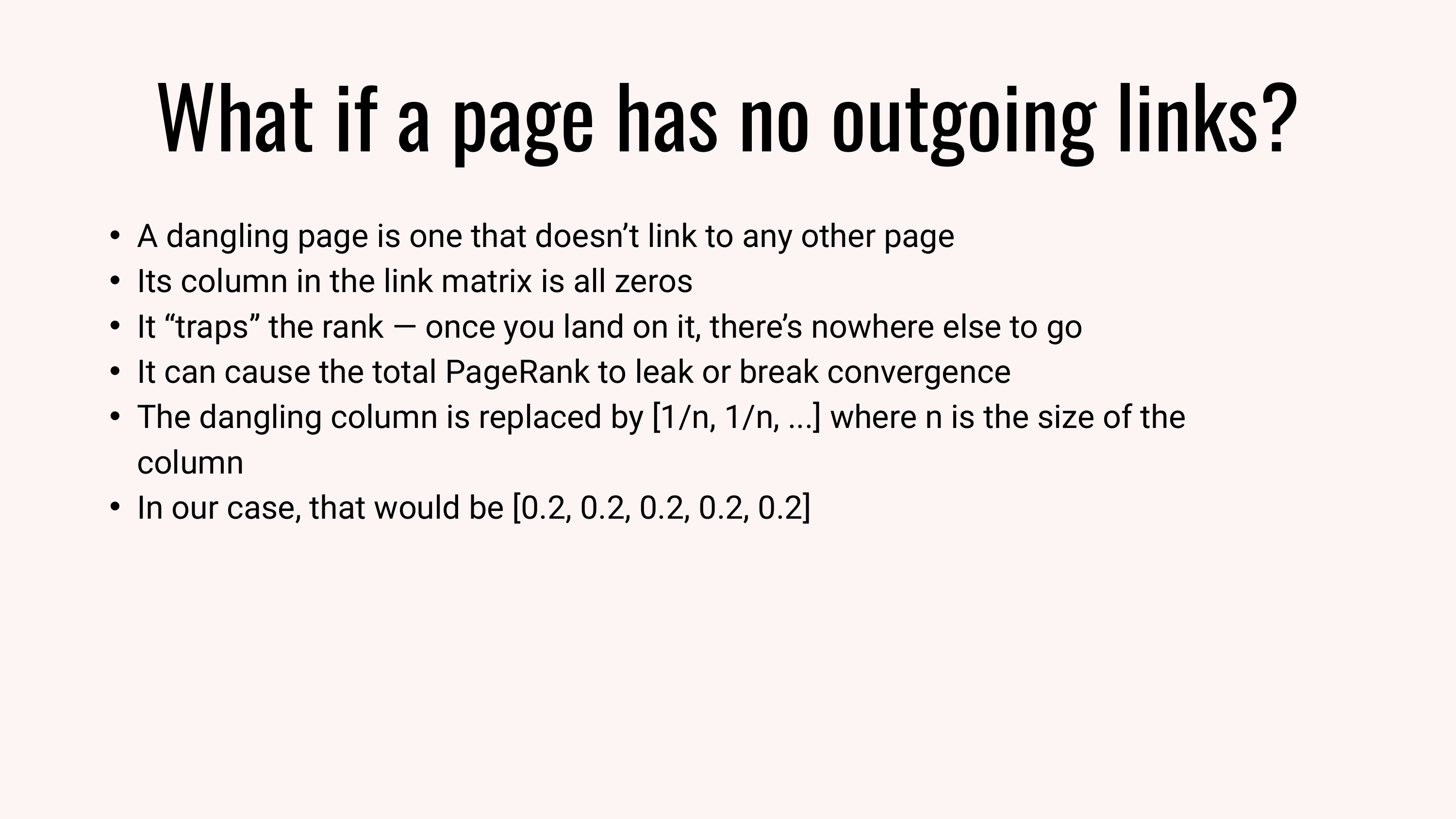

What if a page has no outgoing links?
A dangling page is one that doesn’t link to any other page
Its column in the link matrix is all zeros
It “traps” the rank — once you land on it, there’s nowhere else to go
It can cause the total PageRank to leak or break convergence
The dangling column is replaced by [1/n, 1/n, ...] where n is the size of the column
In our case, that would be [0.2, 0.2, 0.2, 0.2, 0.2]